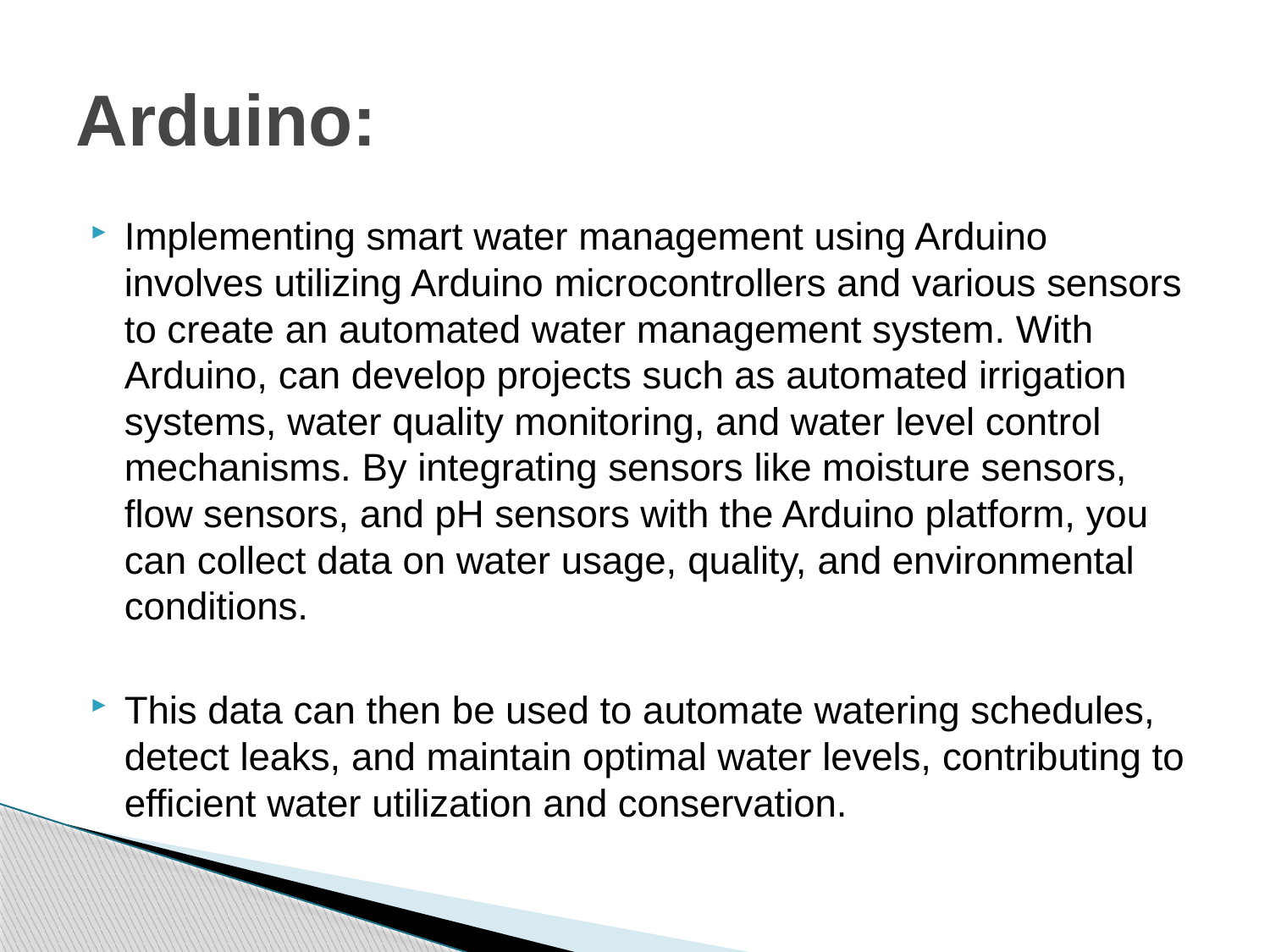

# Arduino:
Implementing smart water management using Arduino involves utilizing Arduino microcontrollers and various sensors to create an automated water management system. With Arduino, can develop projects such as automated irrigation systems, water quality monitoring, and water level control mechanisms. By integrating sensors like moisture sensors, flow sensors, and pH sensors with the Arduino platform, you can collect data on water usage, quality, and environmental conditions.

This data can then be used to automate watering schedules, detect leaks, and maintain optimal water levels, contributing to efficient water utilization and conservation.